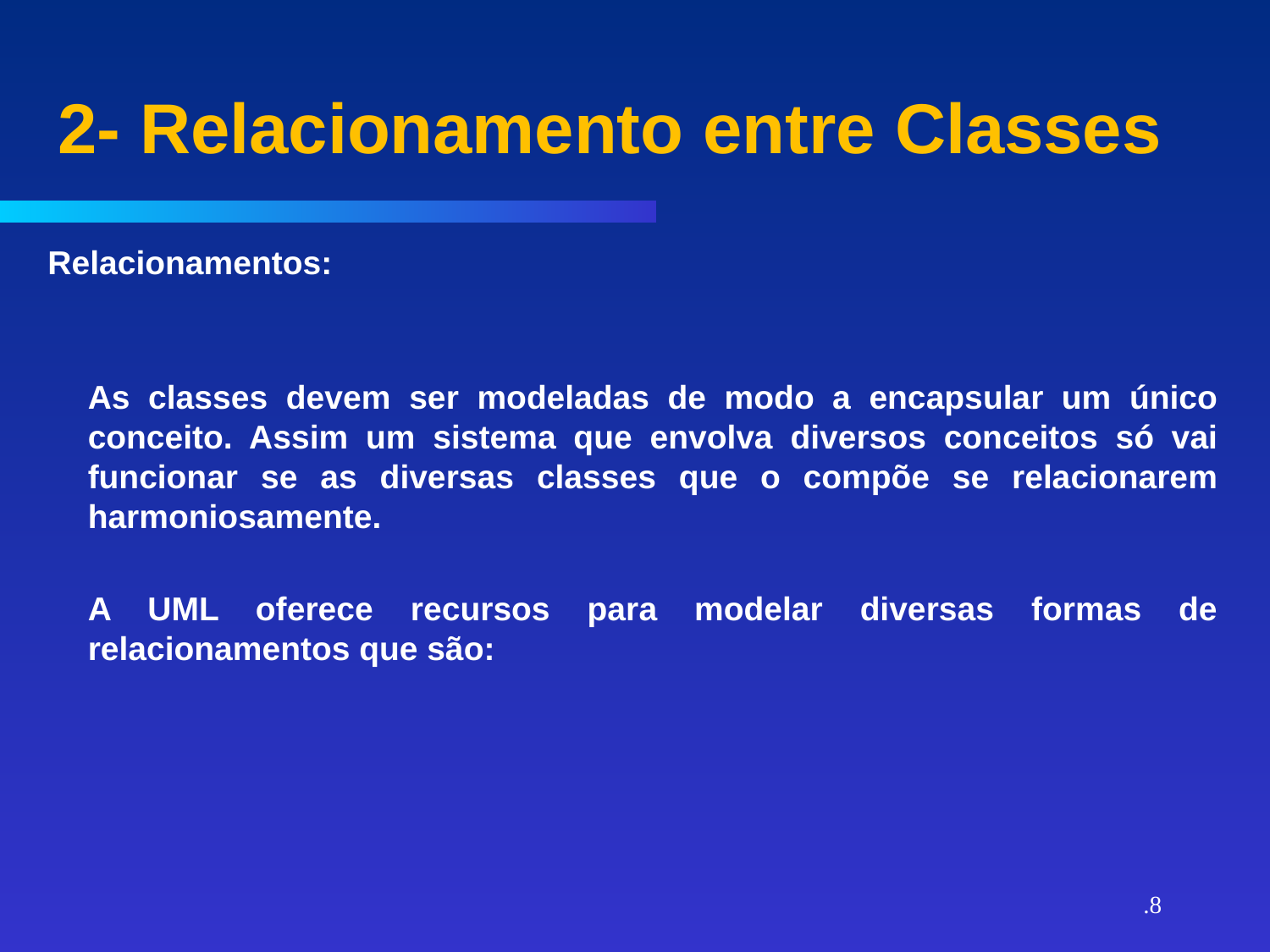

# 2- Relacionamento entre Classes

Relacionamentos:

	As classes devem ser modeladas de modo a encapsular um único conceito. Assim um sistema que envolva diversos conceitos só vai funcionar se as diversas classes que o compõe se relacionarem harmoniosamente.

	A UML oferece recursos para modelar diversas formas de relacionamentos que são:

.8